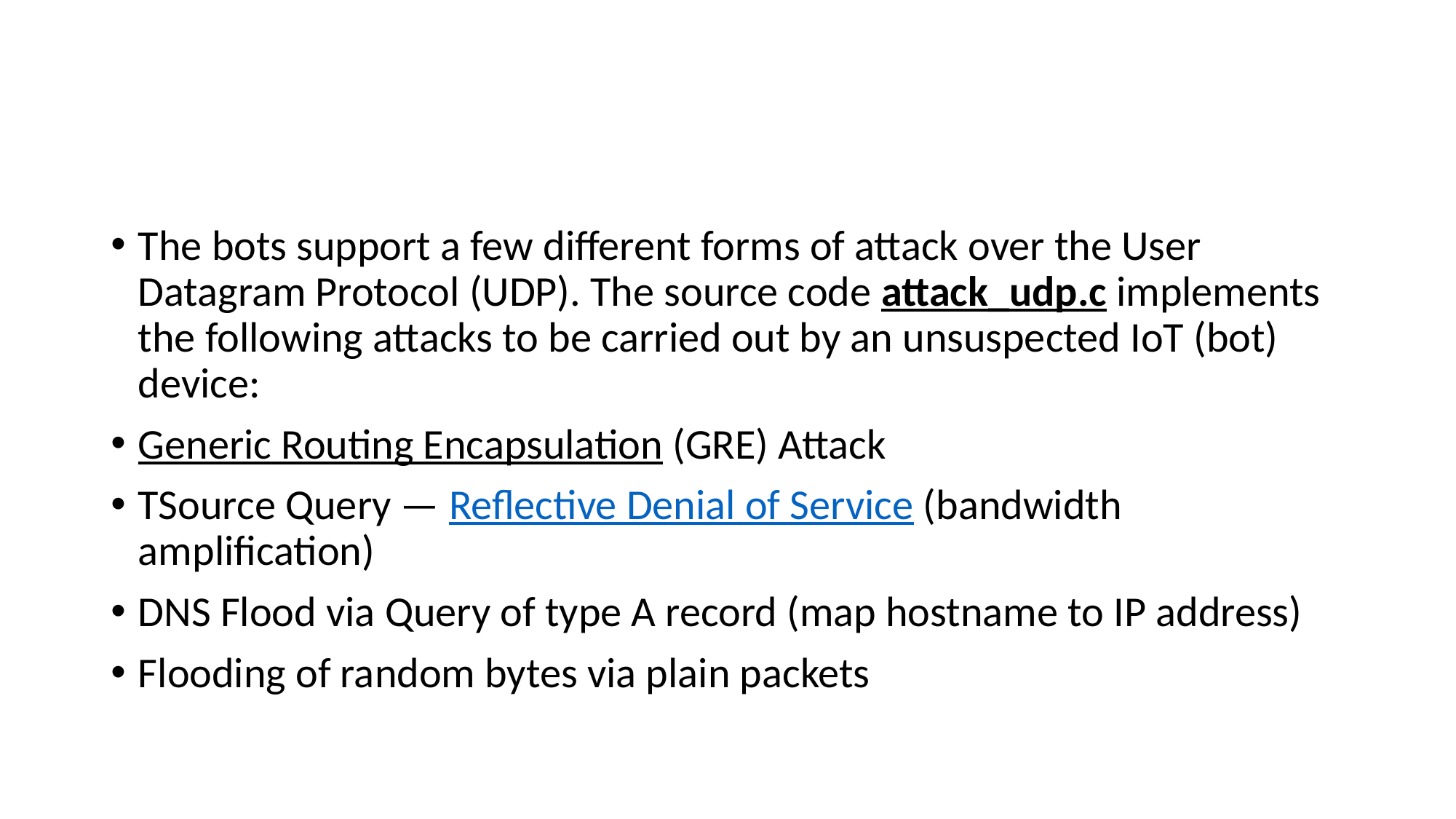

#
The bots support a few different forms of attack over the User Datagram Protocol (UDP). The source code attack_udp.c implements the following attacks to be carried out by an unsuspected IoT (bot) device:
Generic Routing Encapsulation (GRE) Attack
TSource Query — Reflective Denial of Service (bandwidth amplification)
DNS Flood via Query of type A record (map hostname to IP address)
Flooding of random bytes via plain packets